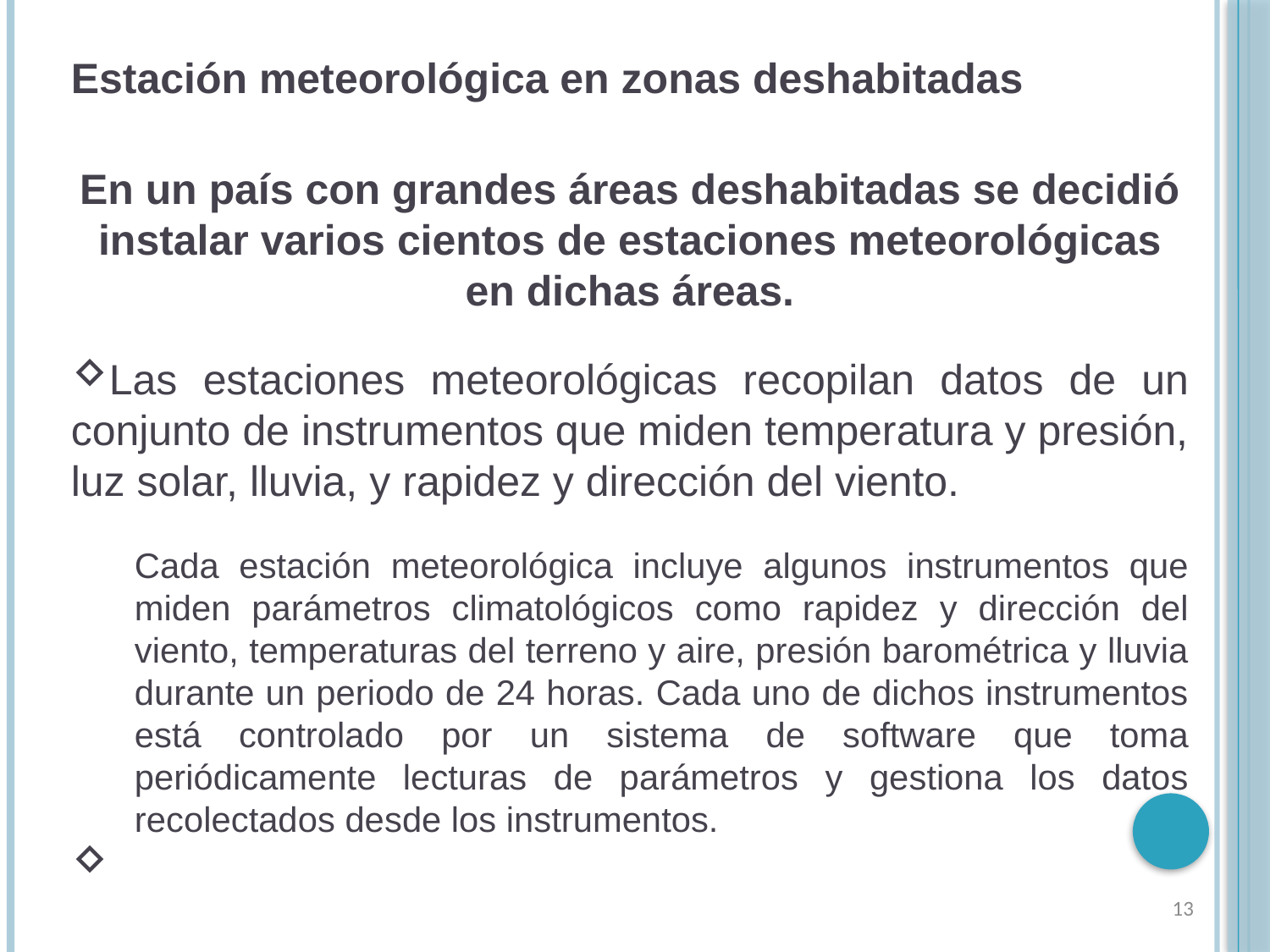

Estación meteorológica en zonas deshabitadas
En un país con grandes áreas deshabitadas se decidió instalar varios cientos de estaciones meteorológicas en dichas áreas.

Las estaciones meteorológicas recopilan datos de un conjunto de instrumentos que miden temperatura y presión, luz solar, lluvia, y rapidez y dirección del viento.

Cada estación meteorológica incluye algunos instrumentos que miden parámetros climatológicos como rapidez y dirección del viento, temperaturas del terreno y aire, presión barométrica y lluvia durante un periodo de 24 horas. Cada uno de dichos instrumentos está controlado por un sistema de software que toma periódicamente lecturas de parámetros y gestiona los datos recolectados desde los instrumentos.

13